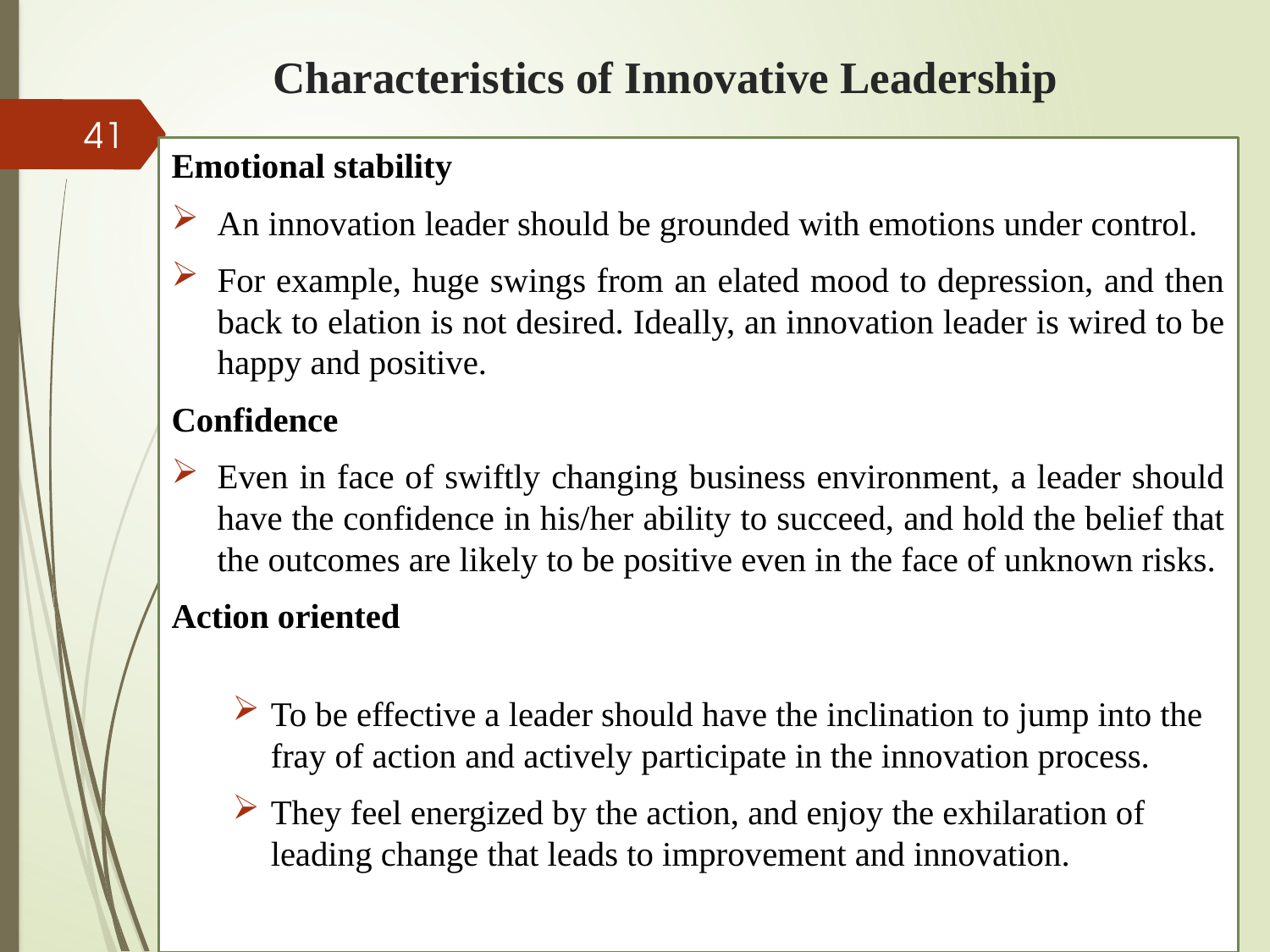

# Characteristics of Innovative Leadership
41
Emotional stability
An innovation leader should be grounded with emotions under control.
For example, huge swings from an elated mood to depression, and then back to elation is not desired. Ideally, an innovation leader is wired to be happy and positive.
Confidence
Even in face of swiftly changing business environment, a leader should have the confidence in his/her ability to succeed, and hold the belief that the outcomes are likely to be positive even in the face of unknown risks.
Action oriented
To be effective a leader should have the inclination to jump into the fray of action and actively participate in the innovation process.
They feel energized by the action, and enjoy the exhilaration of leading change that leads to improvement and innovation.